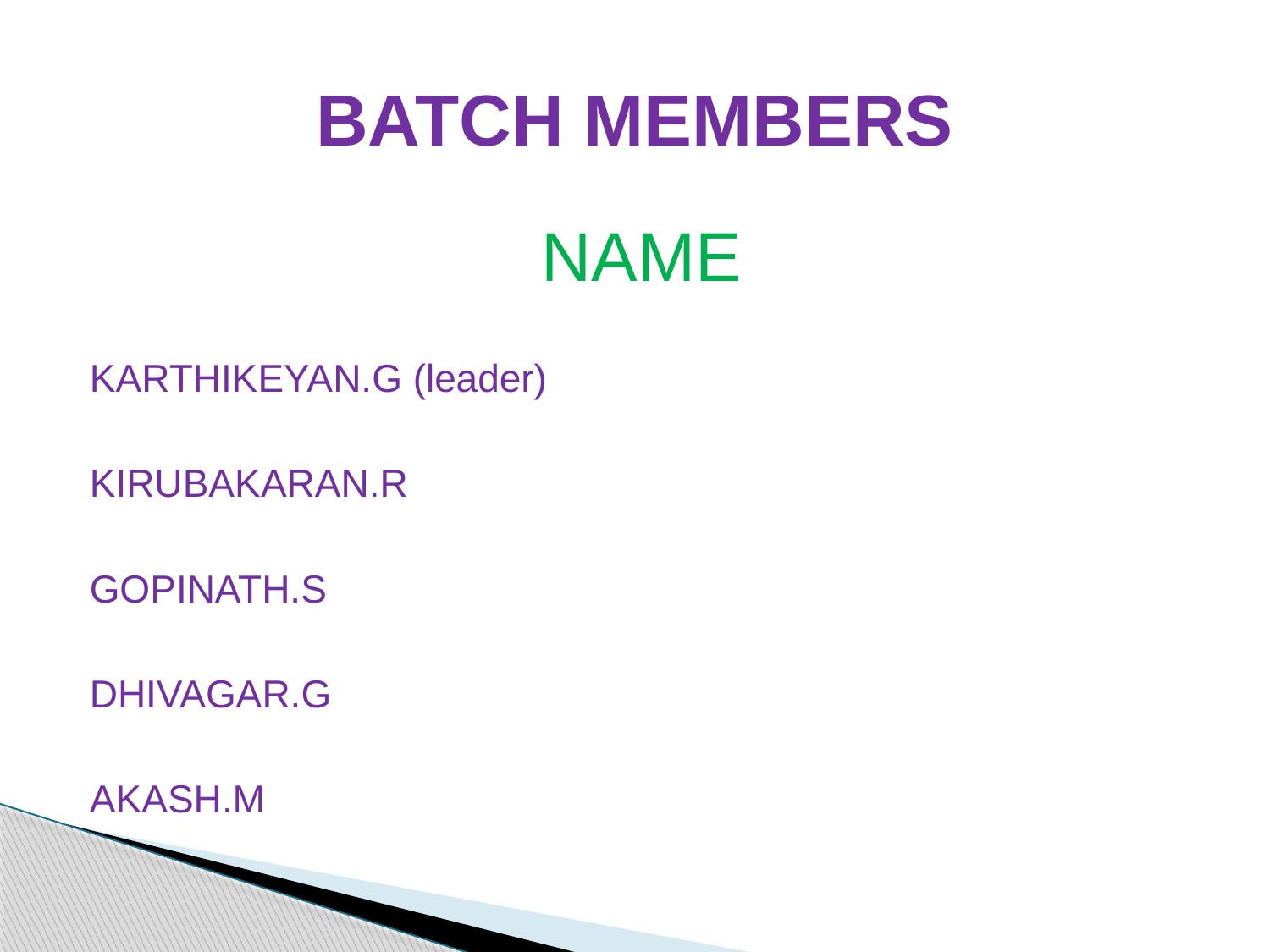

# BATCH MEMBERS
NAME

KARTHIKEYAN.G (leader)

KIRUBAKARAN.R

GOPINATH.S

DHIVAGAR.G

AKASH.M